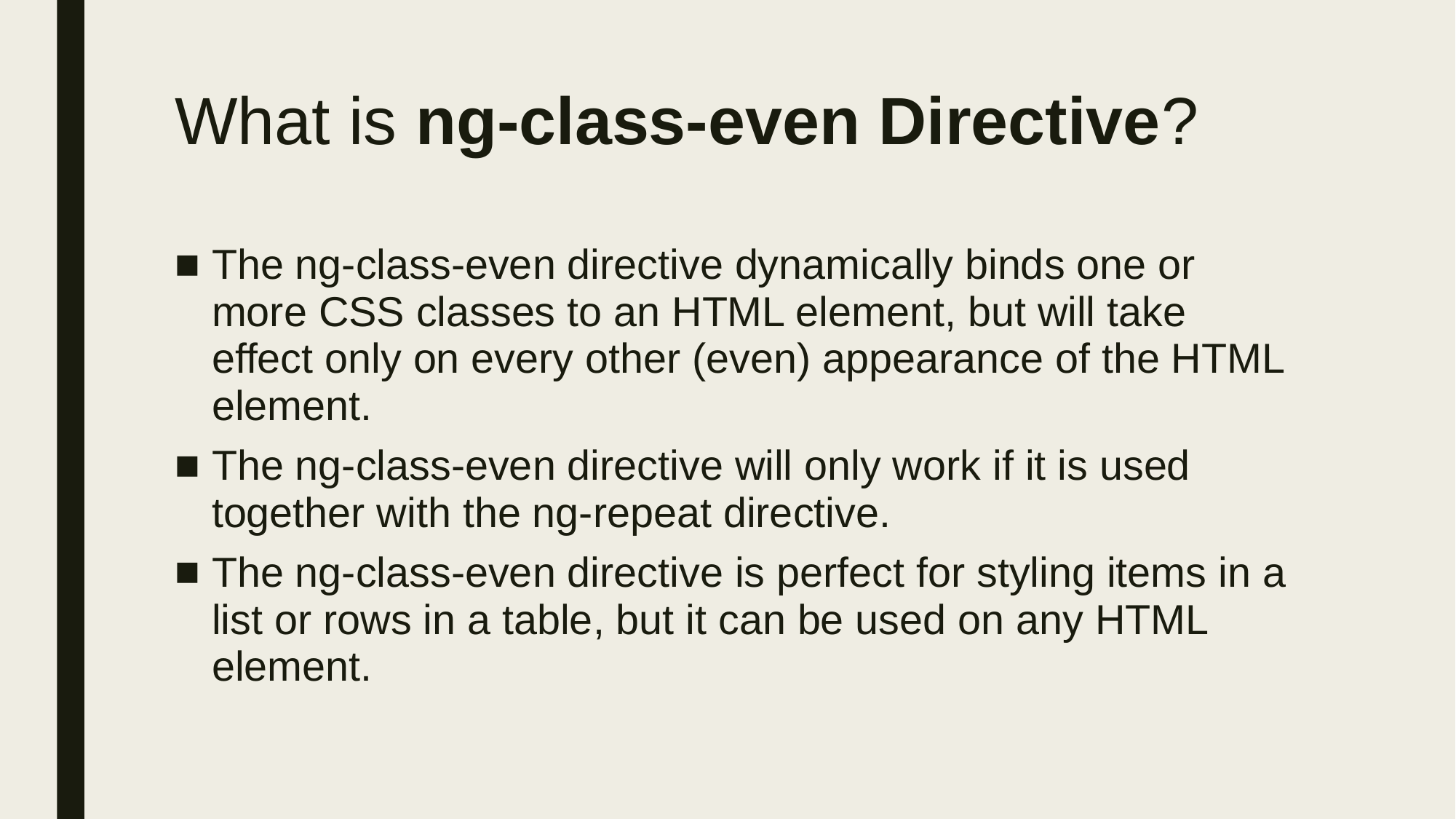

# What is ng-class-even Directive?
The ng-class-even directive dynamically binds one or more CSS classes to an HTML element, but will take effect only on every other (even) appearance of the HTML element.
The ng-class-even directive will only work if it is used together with the ng-repeat directive.
The ng-class-even directive is perfect for styling items in a list or rows in a table, but it can be used on any HTML element.